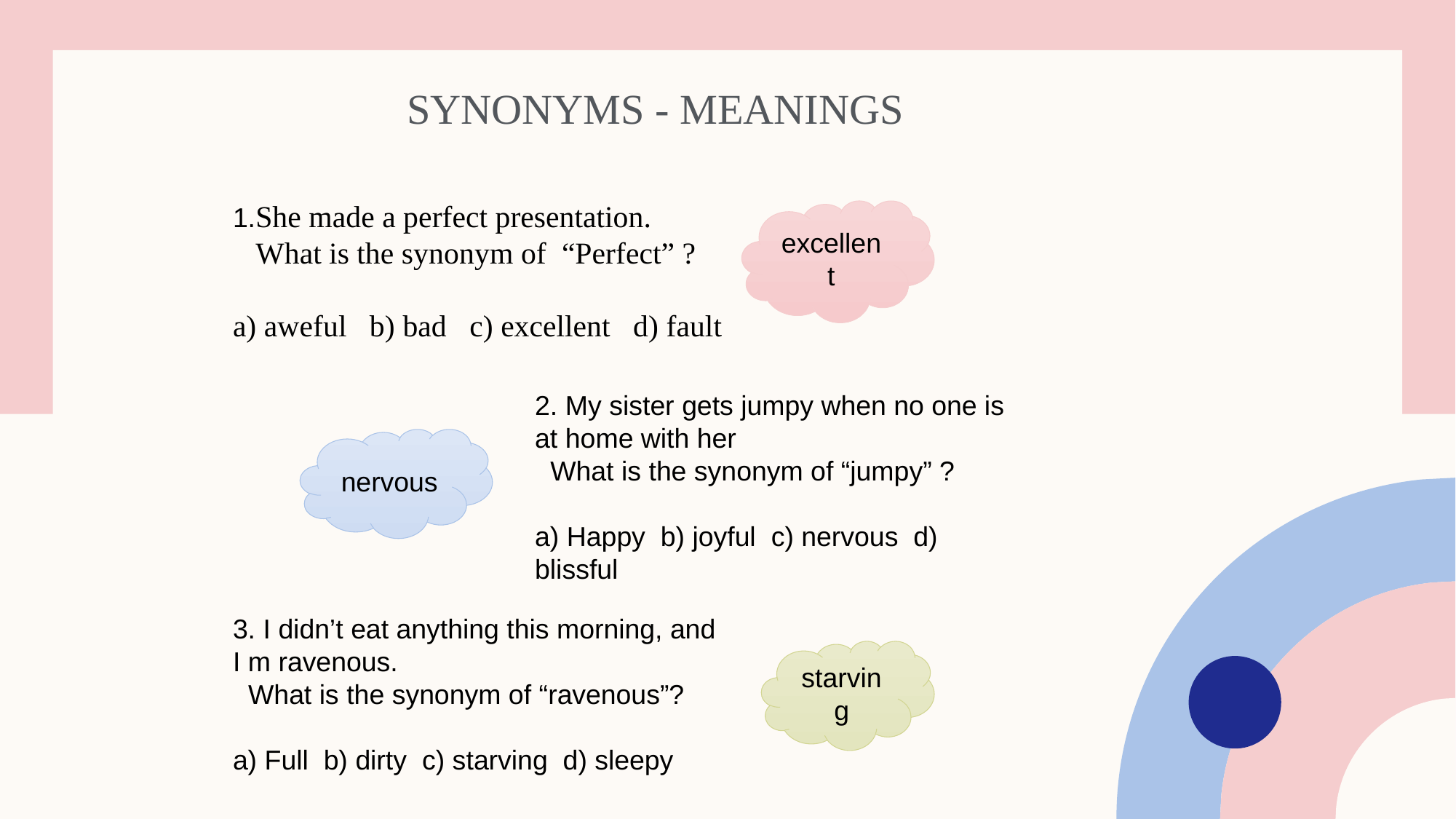

SYNONYMS - MEANINGS

1.She made a perfect presentation.
   What is the synonym of  “Perfect” ?

a) aweful   b) bad   c) excellent   d) fault
excellent
2. My sister gets jumpy when no one is at home with her
  What is the synonym of “jumpy” ?

a) Happy  b) joyful  c) nervous  d) blissful
nervous
3. I didn’t eat anything this morning, and I m ravenous.
  What is the synonym of “ravenous”?

a) Full  b) dirty  c) starving  d) sleepy
starving